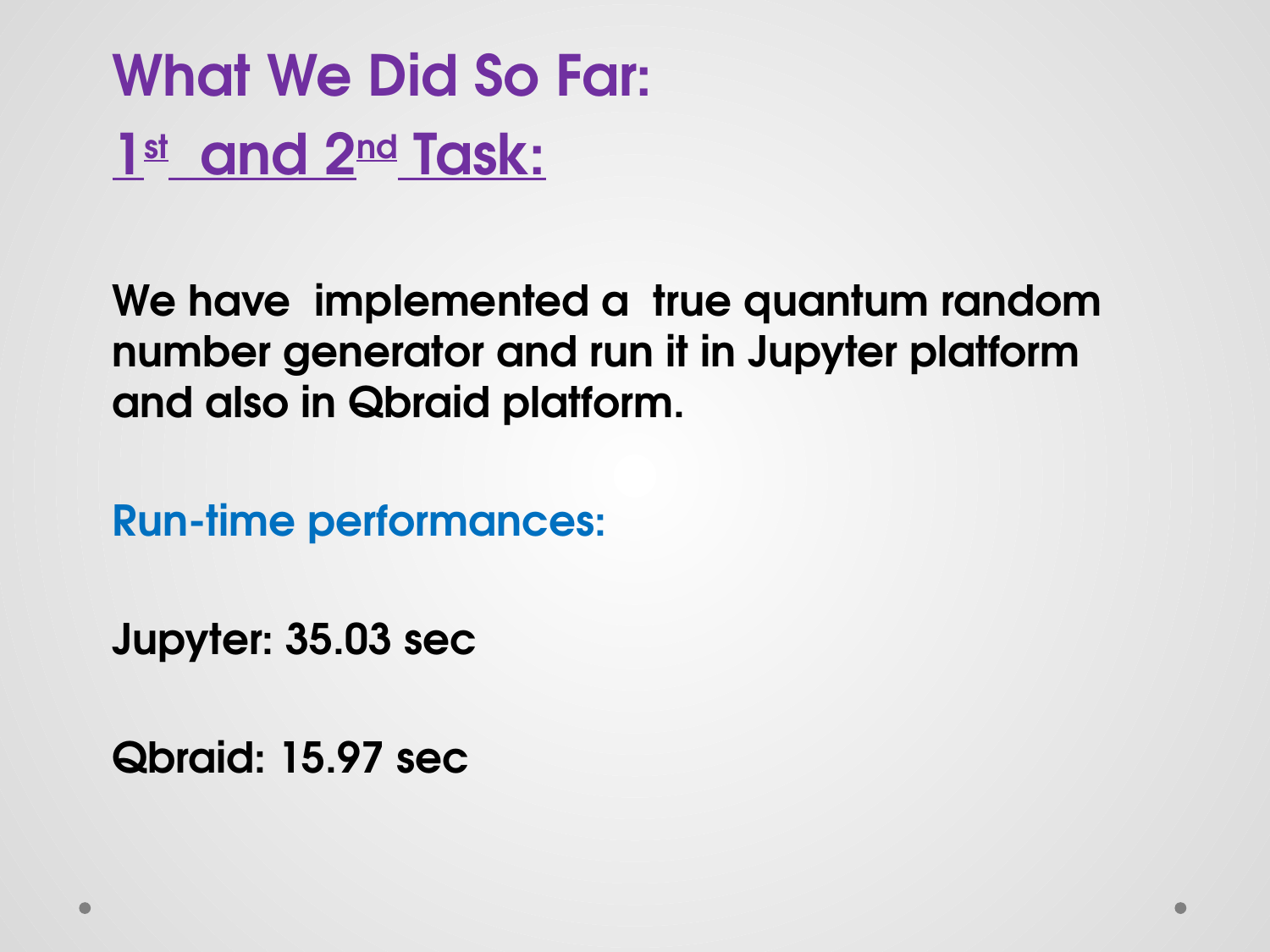

What We Did So Far:
1st  and 2nd Task:

We have  implemented a  true quantum random number generator and run it in Jupyter platform and also in Qbraid platform.

Run-time performances:

Jupyter: 35.03 sec

Qbraid: 15.97 sec